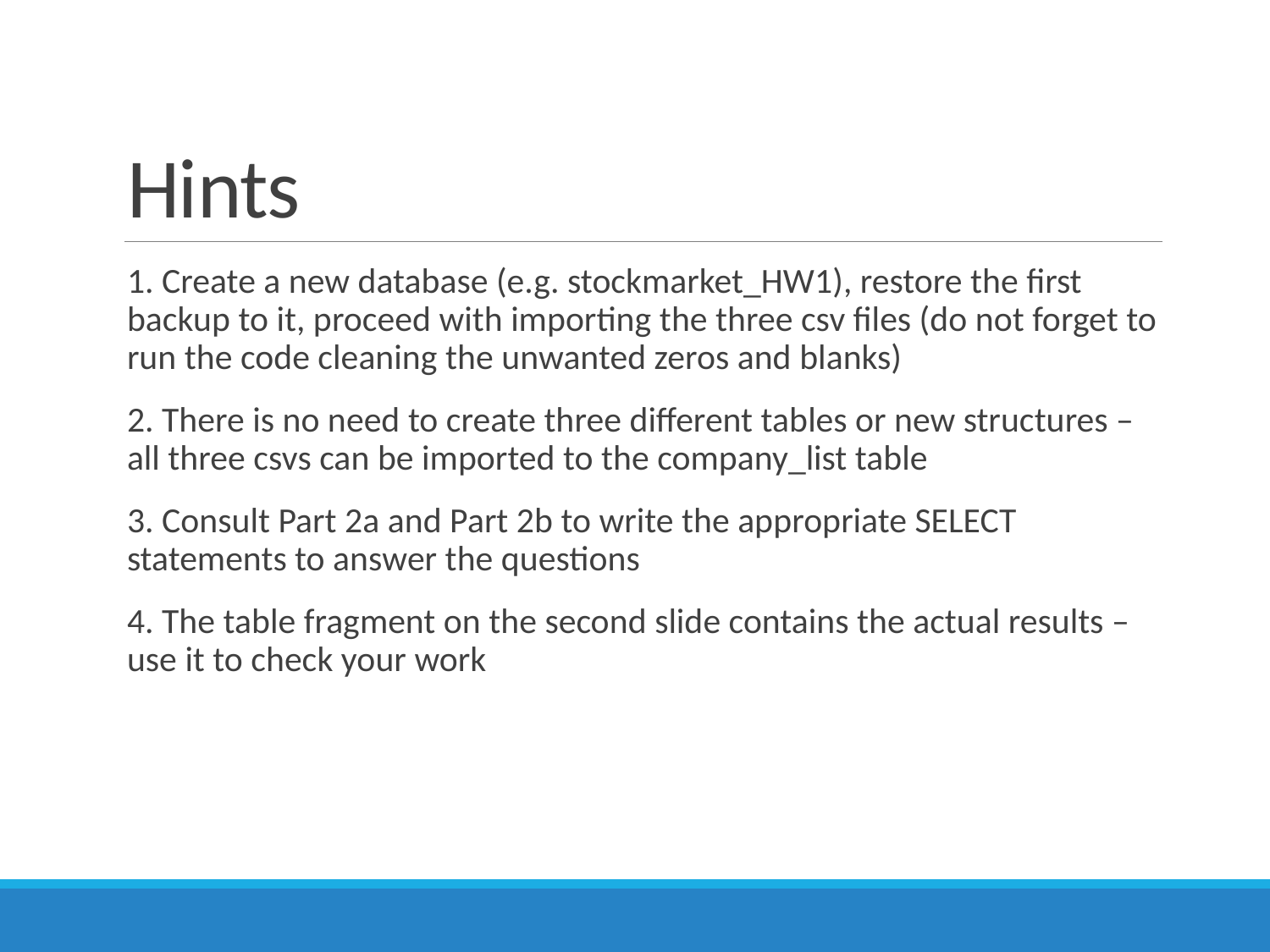

# Hints
1. Create a new database (e.g. stockmarket_HW1), restore the first backup to it, proceed with importing the three csv files (do not forget to run the code cleaning the unwanted zeros and blanks)
2. There is no need to create three different tables or new structures – all three csvs can be imported to the company_list table
3. Consult Part 2a and Part 2b to write the appropriate SELECT statements to answer the questions
4. The table fragment on the second slide contains the actual results – use it to check your work